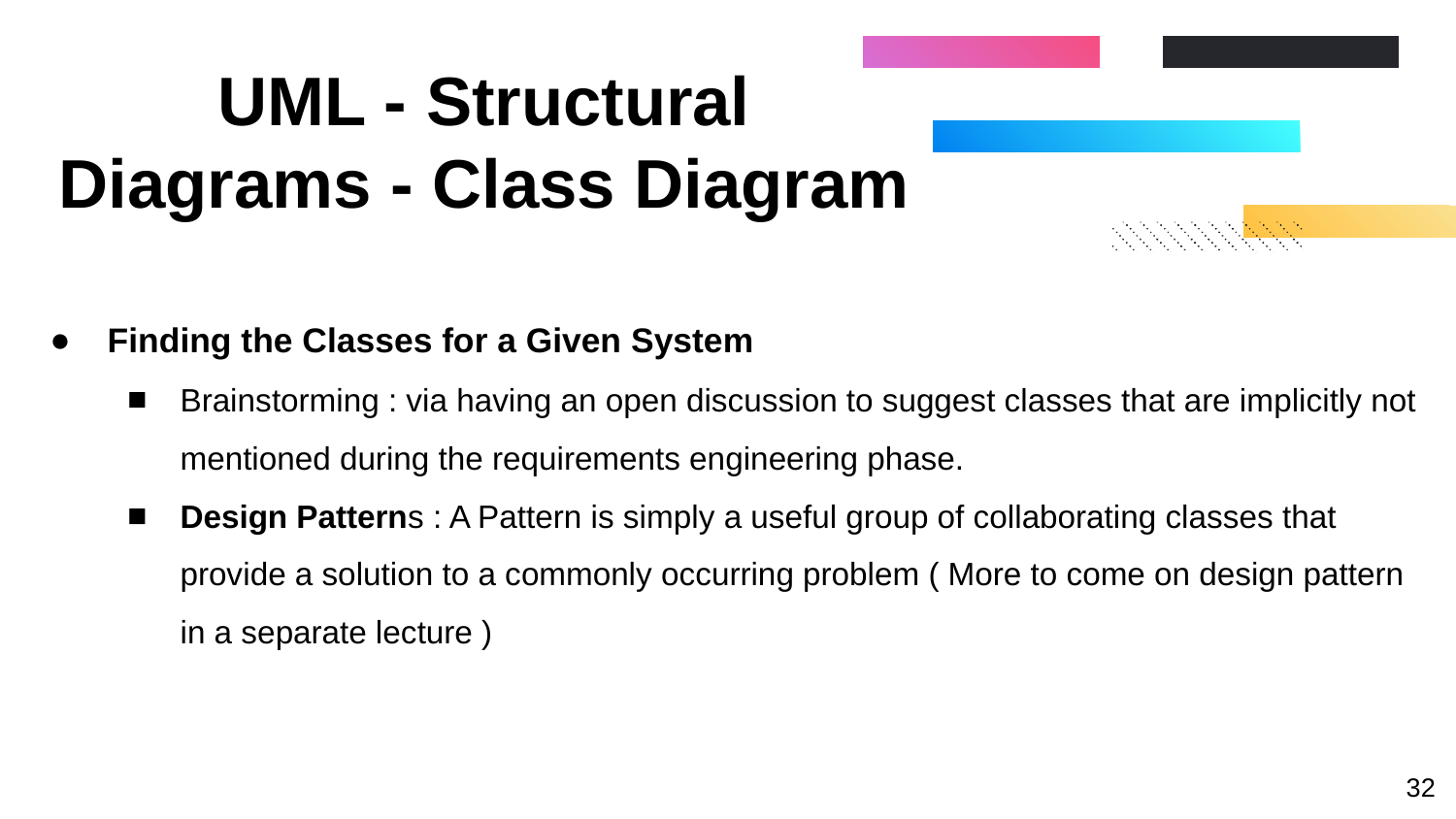

# UML - Structural Diagrams - Class Diagram
Finding the Classes for a Given System
Brainstorming : via having an open discussion to suggest classes that are implicitly not mentioned during the requirements engineering phase.
Design Patterns : A Pattern is simply a useful group of collaborating classes that provide a solution to a commonly occurring problem ( More to come on design pattern in a separate lecture )

32